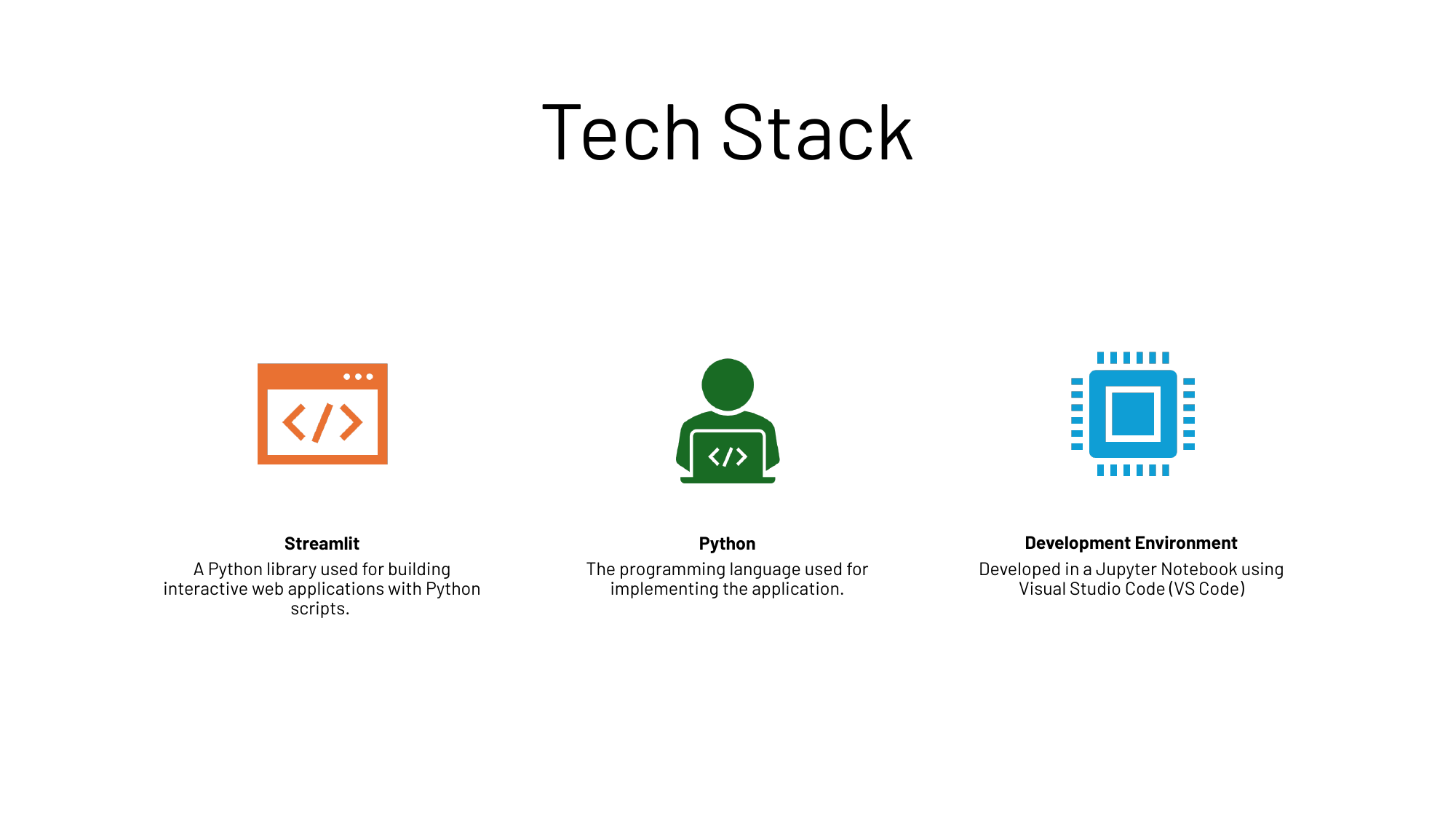

# Tech Stack
Streamlit
A Python library used for building interactive web applications with Python scripts.
Python
The programming language used for implementing the application.
Development Environment
Developed in a Jupyter Notebook using Visual Studio Code (VS Code)